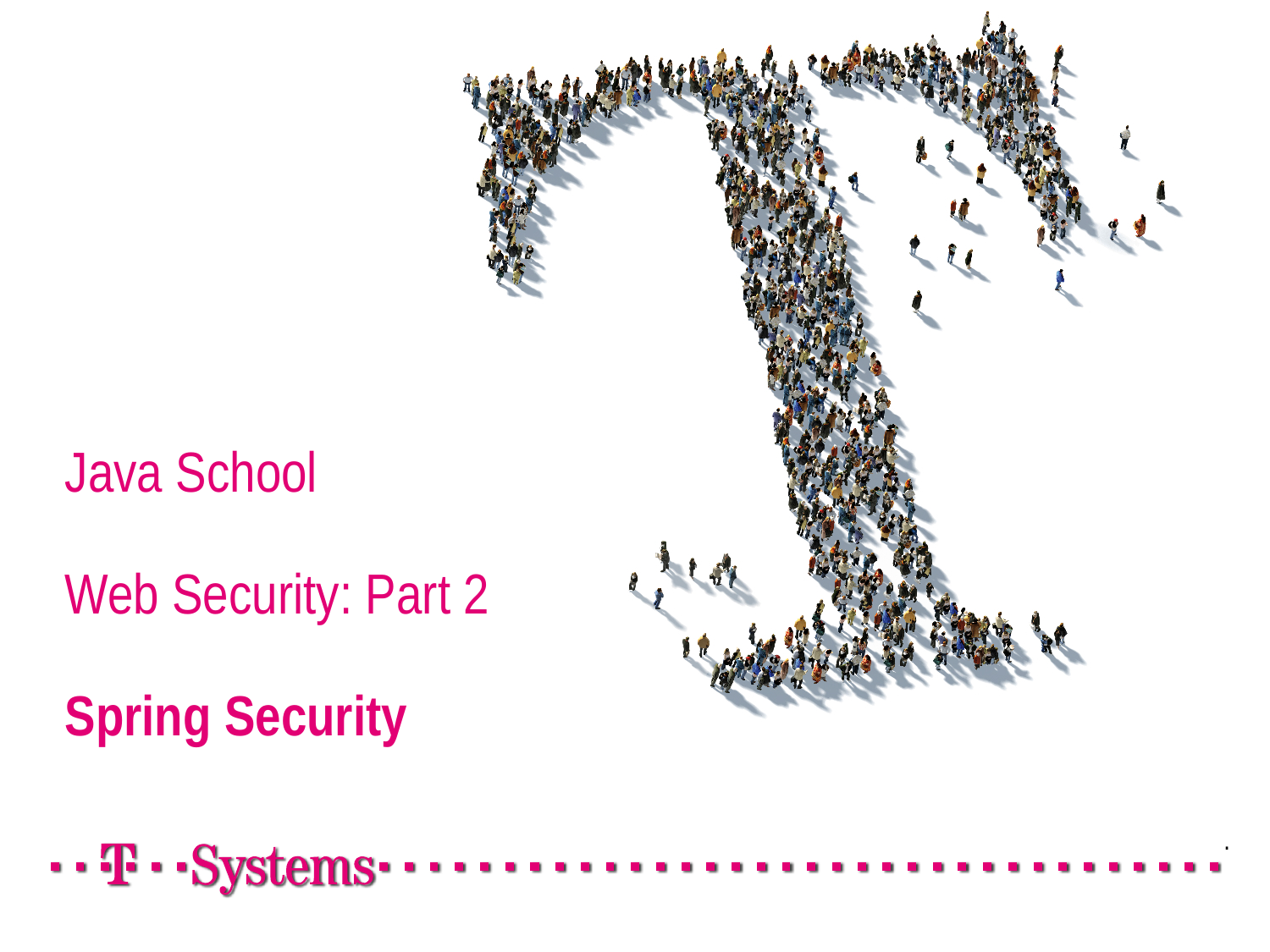

# Java School Web Security: Part 2 Spring Security
.